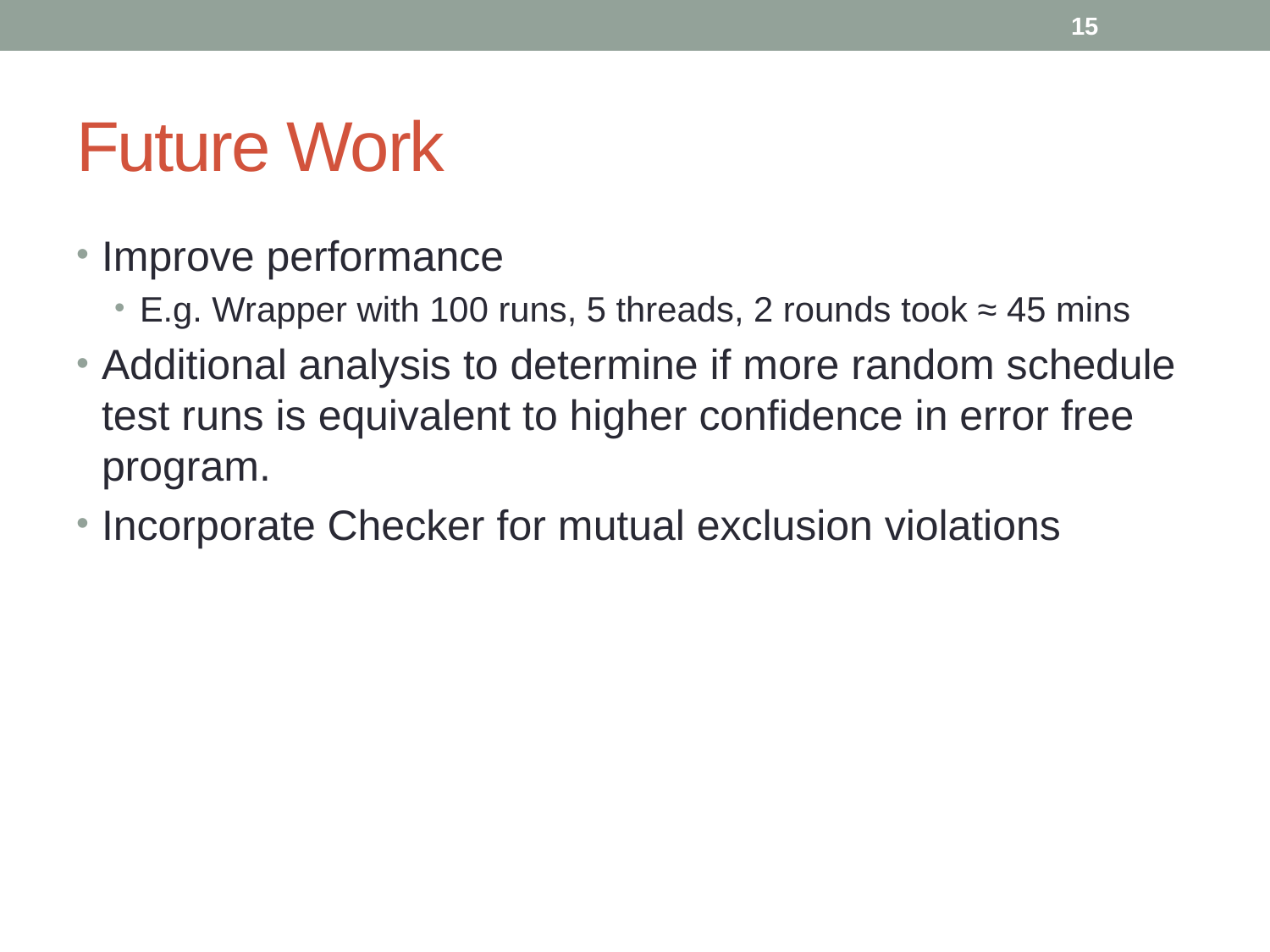

15
# Future Work
Improve performance
E.g. Wrapper with 100 runs, 5 threads, 2 rounds took ≈ 45 mins
Additional analysis to determine if more random schedule test runs is equivalent to higher confidence in error free program.
Incorporate Checker for mutual exclusion violations